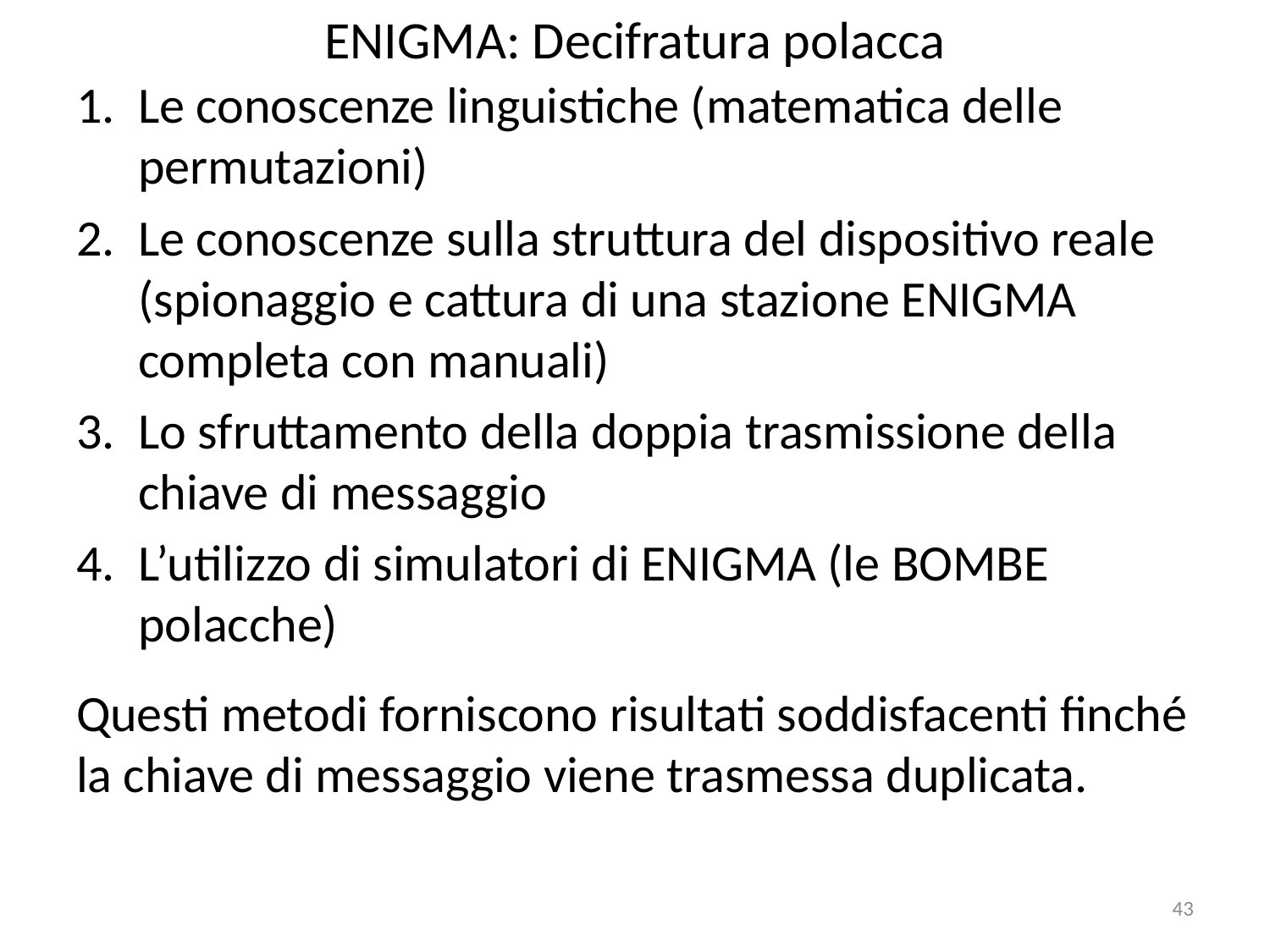

# ENIGMA: Decifratura polacca
Le conoscenze linguistiche (matematica delle permutazioni)
Le conoscenze sulla struttura del dispositivo reale (spionaggio e cattura di una stazione ENIGMA completa con manuali)
Lo sfruttamento della doppia trasmissione della chiave di messaggio
L’utilizzo di simulatori di ENIGMA (le BOMBE polacche)

Questi metodi forniscono risultati soddisfacenti finché la chiave di messaggio viene trasmessa duplicata.

43